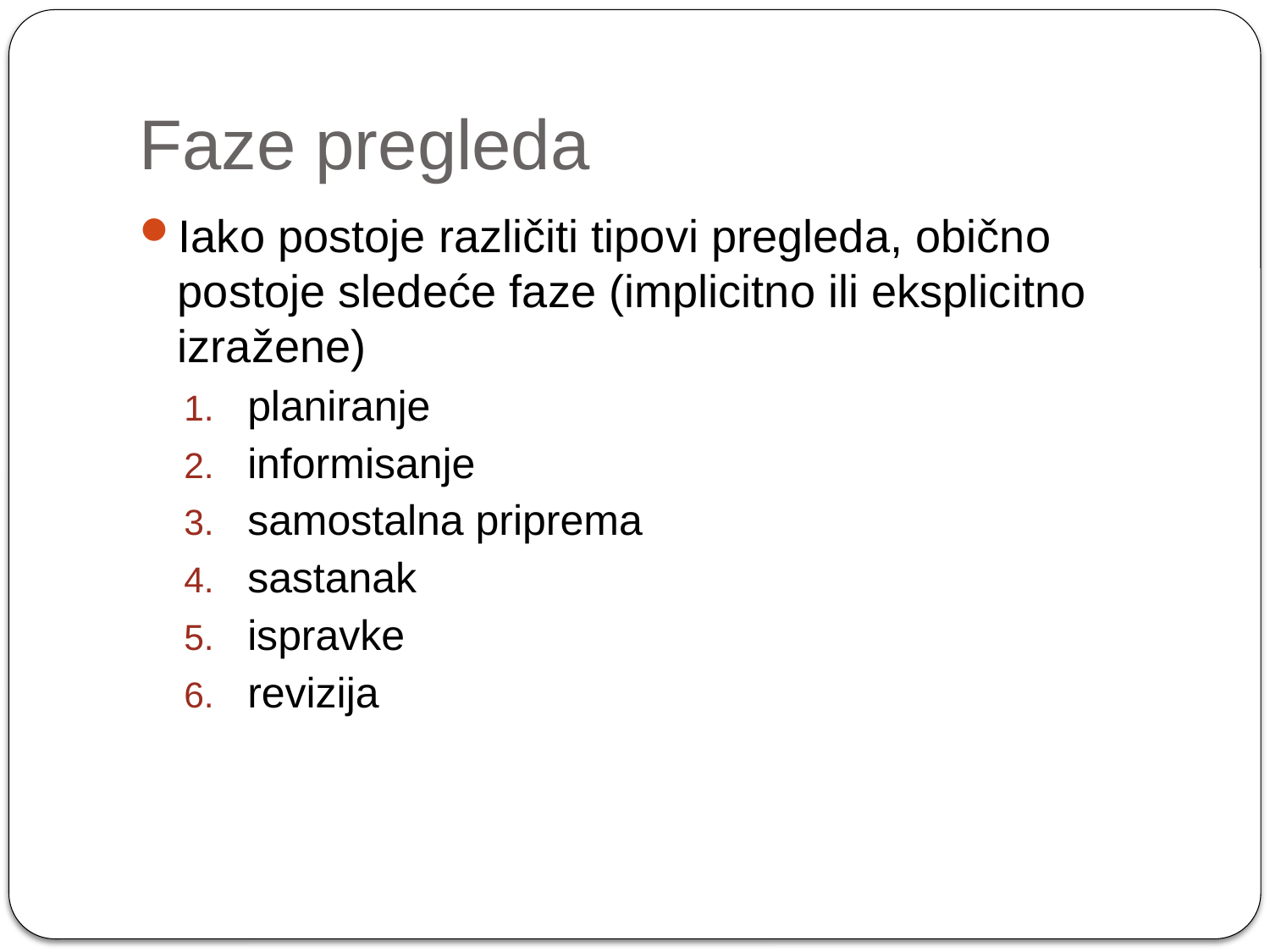

# Faze pregleda
Iako postoje različiti tipovi pregleda, obično postoje sledeće faze (implicitno ili eksplicitno izražene)
planiranje
informisanje
samostalna priprema
sastanak
ispravke
revizija